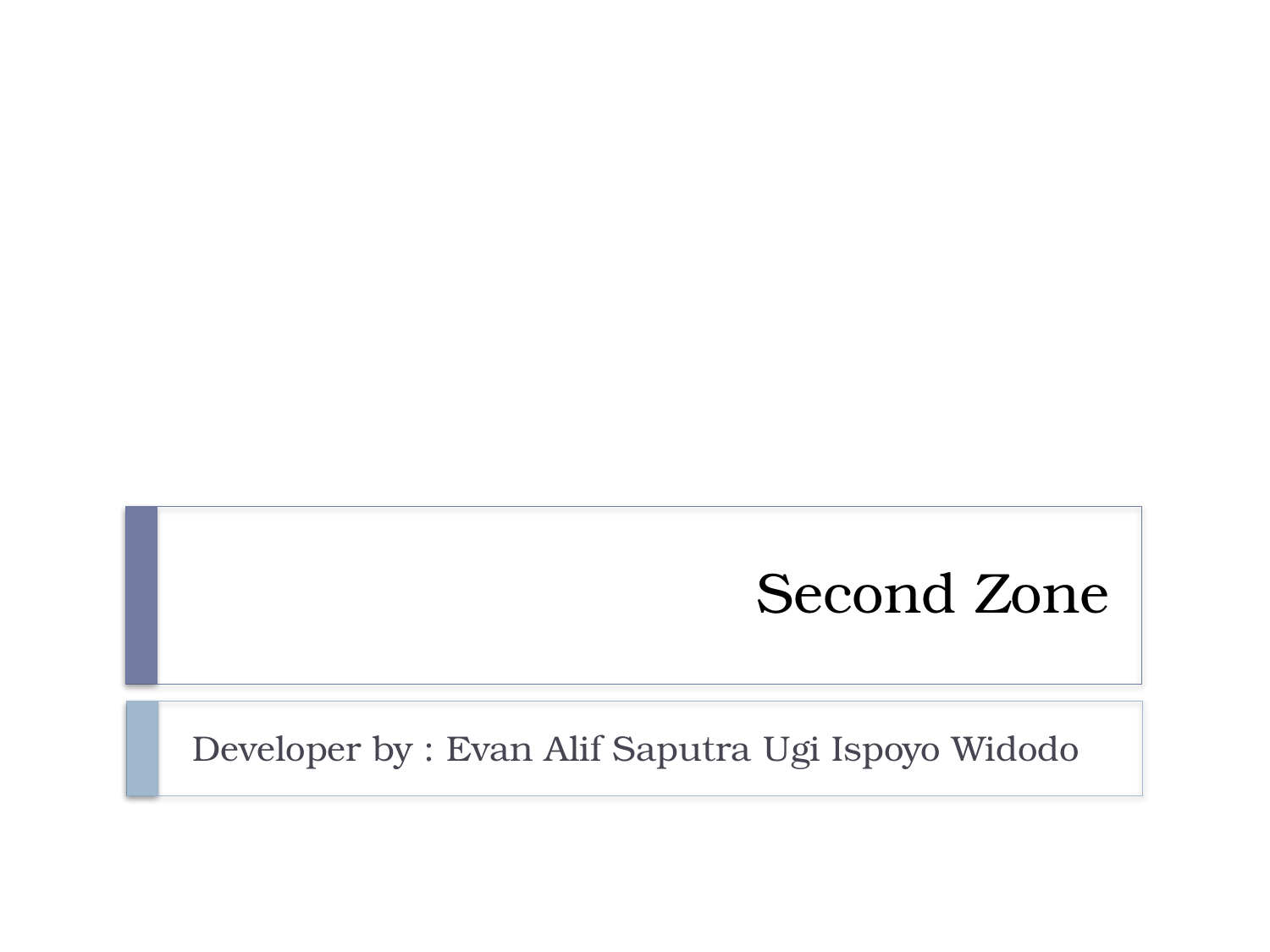

# Second Zone
Developer by : Evan Alif Saputra Ugi Ispoyo Widodo